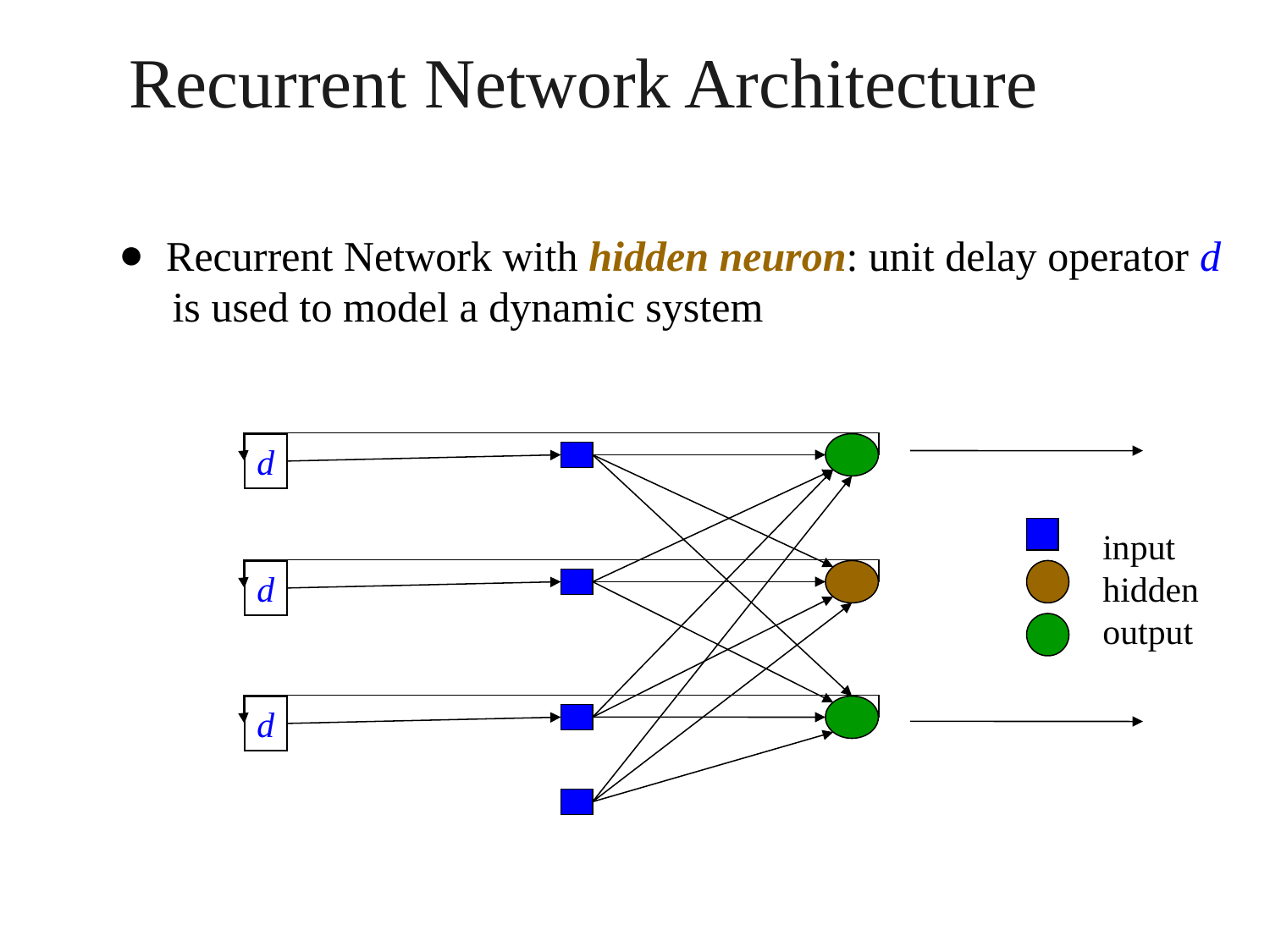

# Recurrent Network Architecture
Recurrent Network with hidden neuron: unit delay operator d  is used to model a dynamic system

d

d

d

input
hidden
output